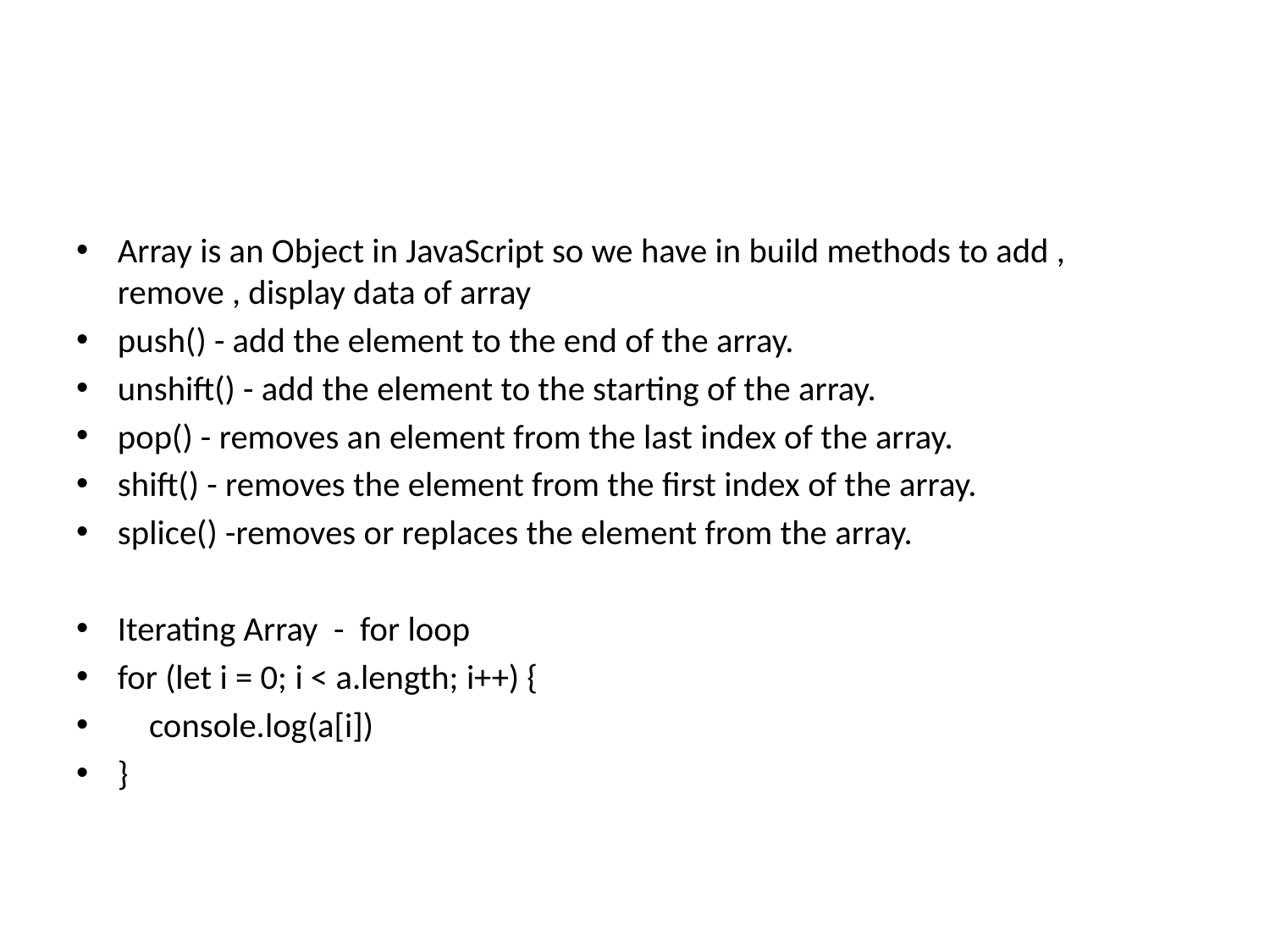

#
Array is an Object in JavaScript so we have in build methods to add , remove , display data of array
push() - add the element to the end of the array.
unshift() - add the element to the starting of the array.
pop() - removes an element from the last index of the array.
shift() - removes the element from the first index of the array.
splice() -removes or replaces the element from the array.

Iterating Array  -  for loop
for (let i = 0; i < a.length; i++) {
    console.log(a[i])
}